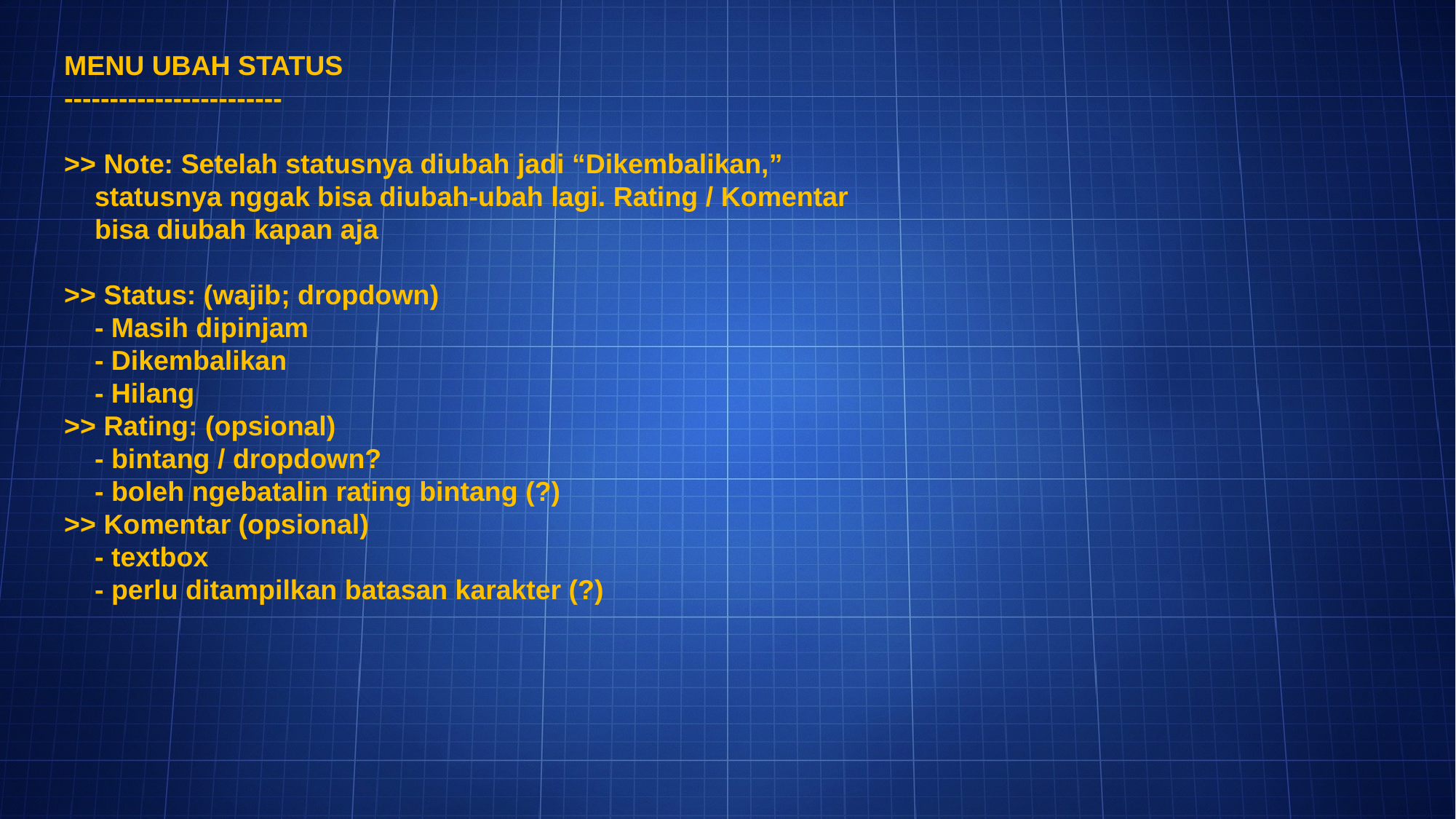

MENU UBAH STATUS
------------------------

>> Note: Setelah statusnya diubah jadi “Dikembalikan,”
    statusnya nggak bisa diubah-ubah lagi. Rating / Komentar
    bisa diubah kapan aja

>> Status: (wajib; dropdown)
    - Masih dipinjam
    - Dikembalikan
    - Hilang
>> Rating: (opsional)
    - bintang / dropdown?
    - boleh ngebatalin rating bintang (?)
>> Komentar (opsional)
    - textbox
    - perlu ditampilkan batasan karakter (?)